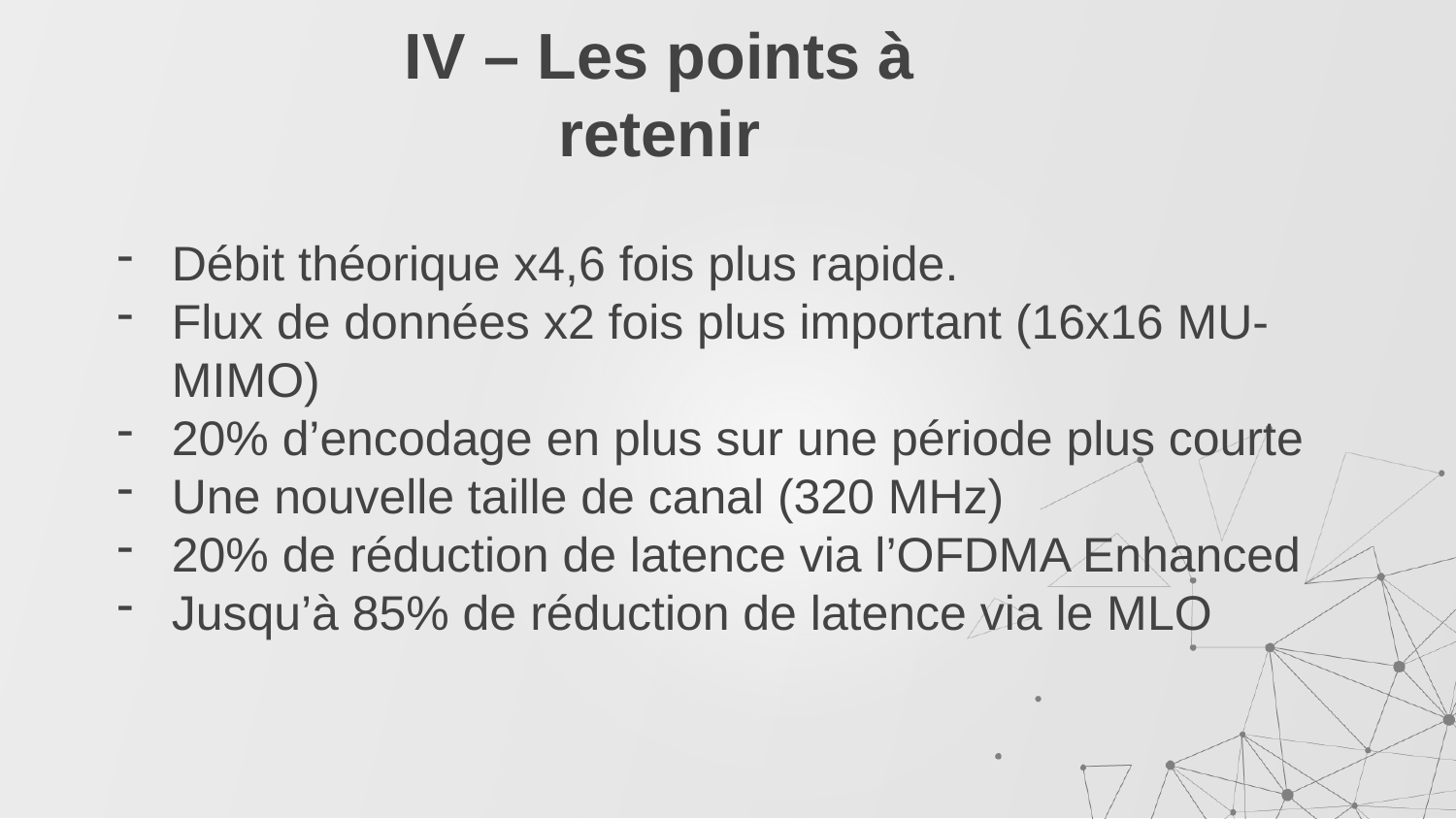

IV – Les points à retenir
Débit théorique x4,6 fois plus rapide.
Flux de données x2 fois plus important (16x16 MU-MIMO)
20% d’encodage en plus sur une période plus courte
Une nouvelle taille de canal (320 MHz)
20% de réduction de latence via l’OFDMA Enhanced
Jusqu’à 85% de réduction de latence via le MLO